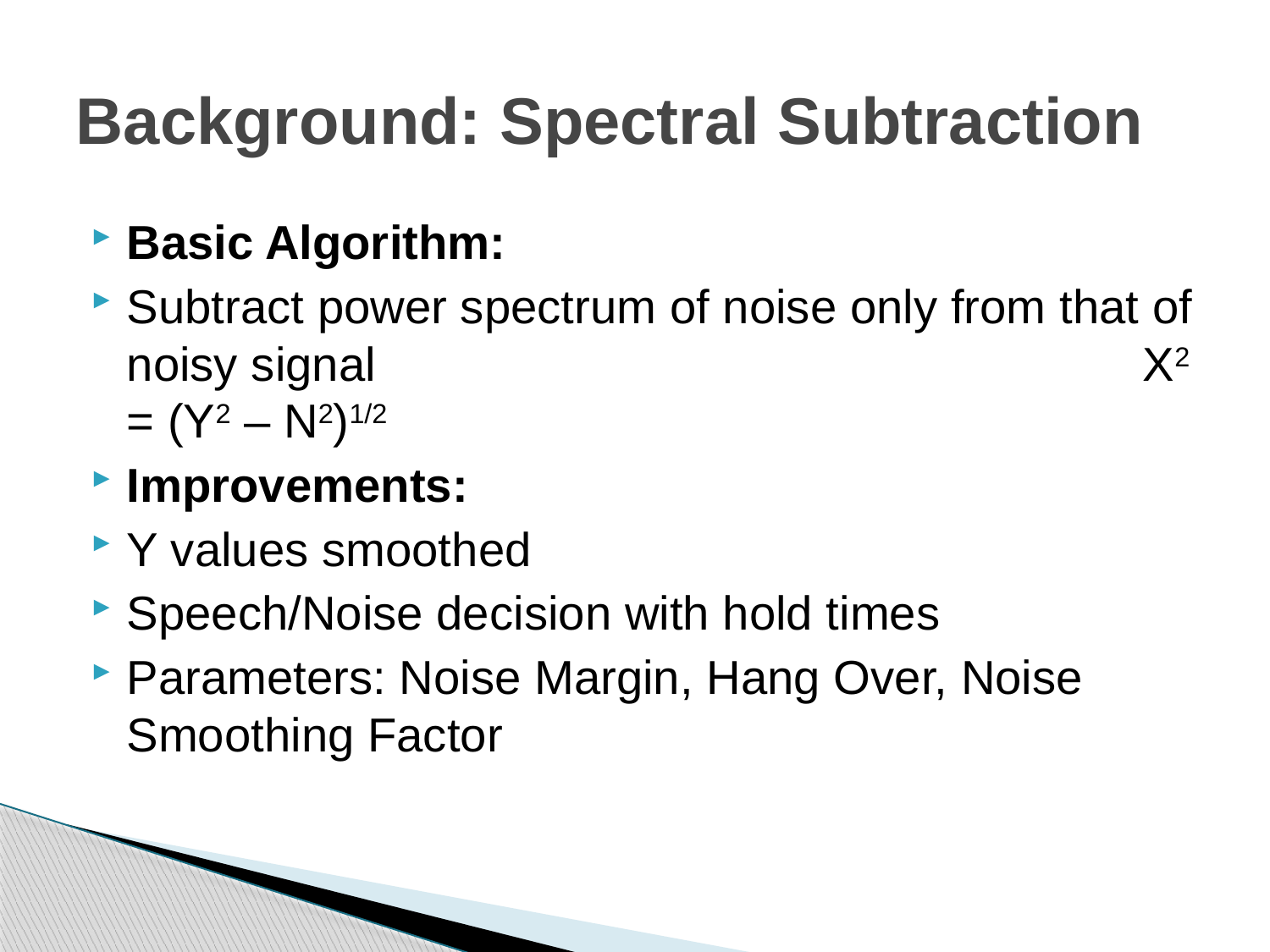

# Background: Spectral Subtraction
Basic Algorithm:
Subtract power spectrum of noise only from that of noisy signal                                    			X2 = (Y2 – N2)1/2
Improvements:
Y values smoothed
Speech/Noise decision with hold times
Parameters: Noise Margin, Hang Over, Noise Smoothing Factor